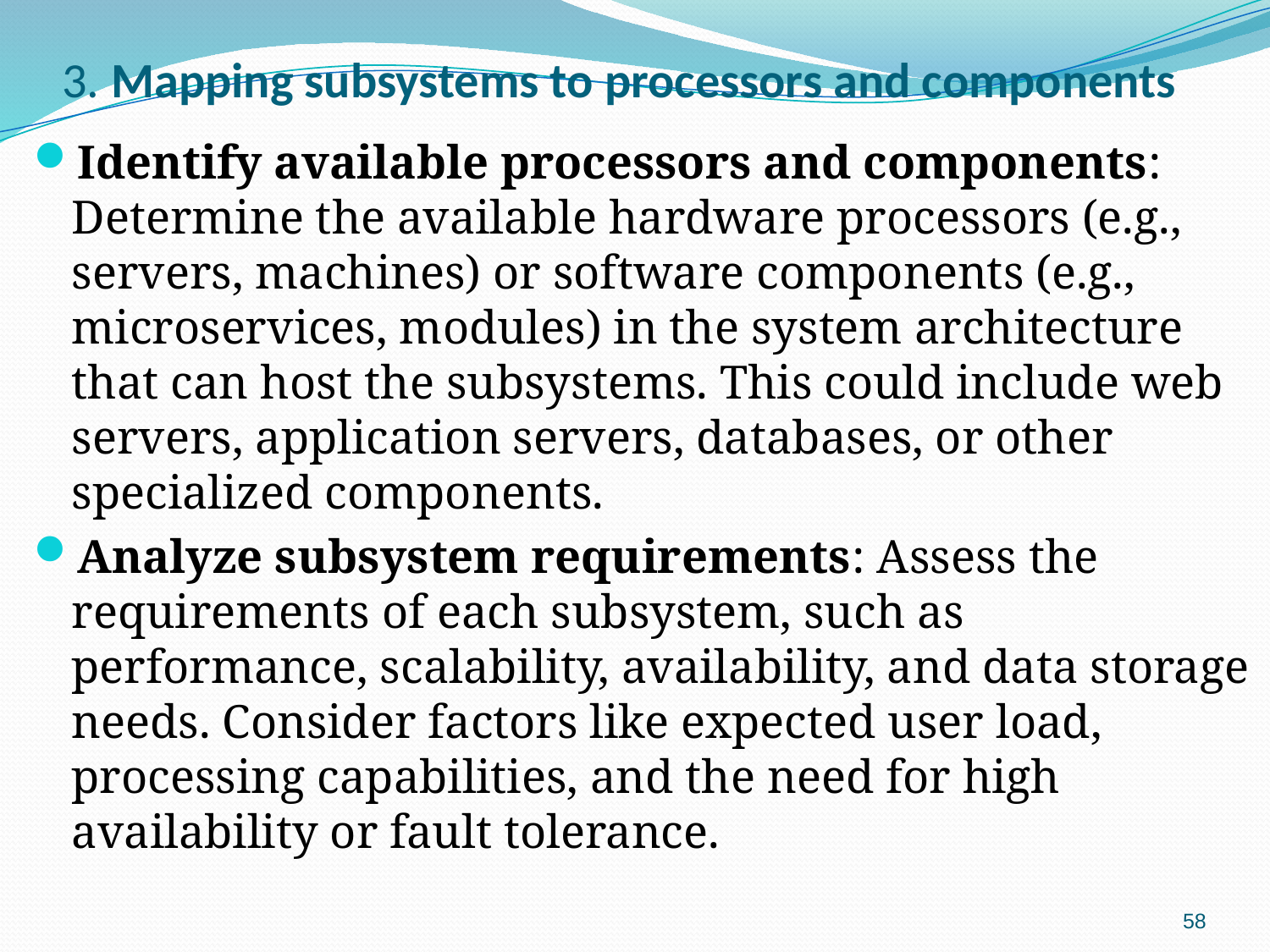

# 3. Mapping subsystems to processors and components
Identify available processors and components: Determine the available hardware processors (e.g., servers, machines) or software components (e.g., microservices, modules) in the system architecture that can host the subsystems. This could include web servers, application servers, databases, or other specialized components.
Analyze subsystem requirements: Assess the requirements of each subsystem, such as performance, scalability, availability, and data storage needs. Consider factors like expected user load, processing capabilities, and the need for high availability or fault tolerance.

58